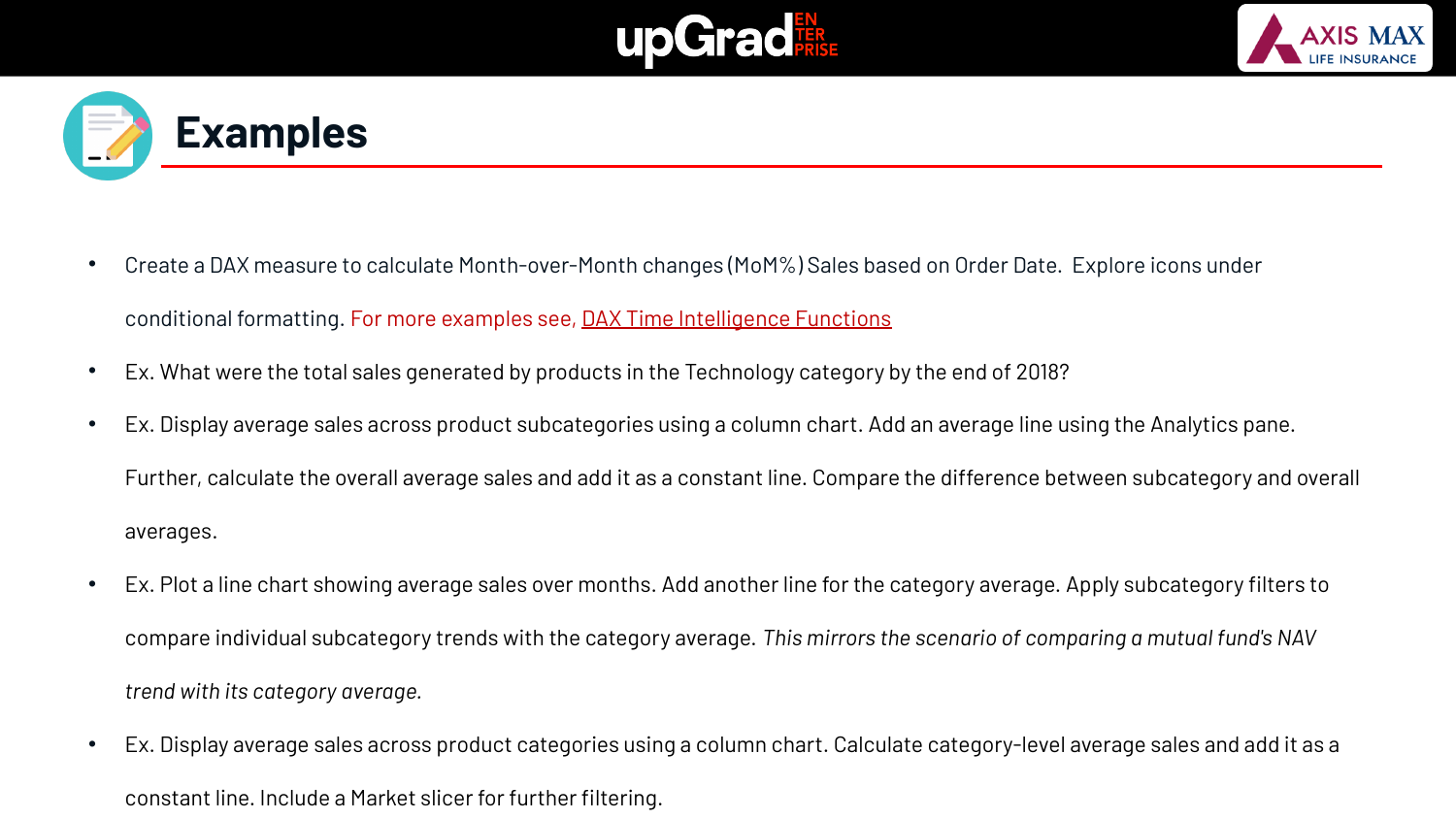

Examples
Create a DAX measure to calculate Month-over-Month changes (MoM%) Sales based on Order Date.  Explore icons under conditional formatting. For more examples see, DAX Time Intelligence Functions
Ex. What were the total sales generated by products in the Technology category by the end of 2018?
Ex. Display average sales across product subcategories using a column chart. Add an average line using the Analytics pane. Further, calculate the overall average sales and add it as a constant line. Compare the difference between subcategory and overall averages.
Ex. Plot a line chart showing average sales over months. Add another line for the category average. Apply subcategory filters to compare individual subcategory trends with the category average. This mirrors the scenario of comparing a mutual fund's NAV trend with its category average.
Ex. Display average sales across product categories using a column chart. Calculate category-level average sales and add it as a constant line. Include a Market slicer for further filtering.